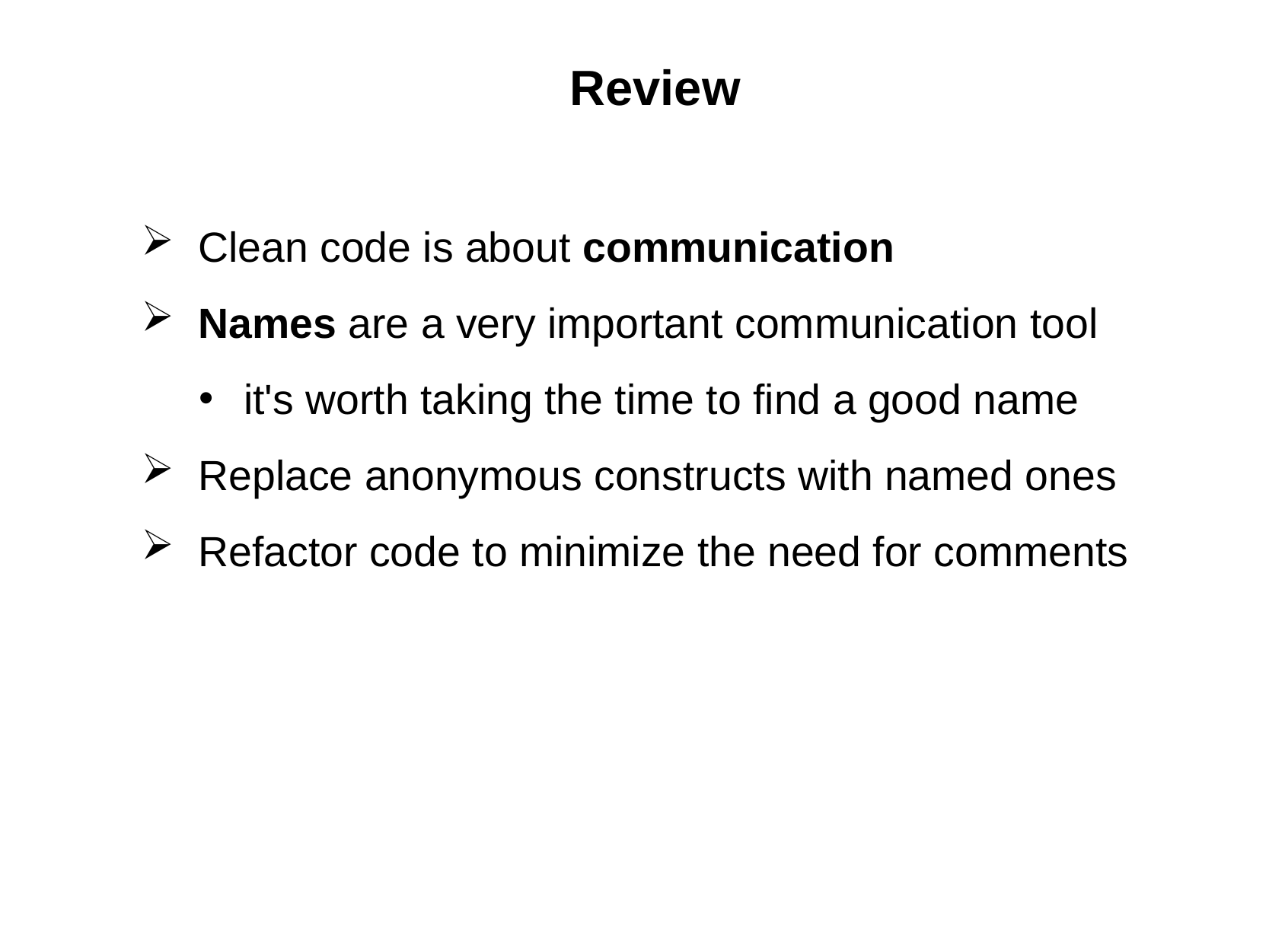

Review
Clean code is about communication
Names are a very important communication tool
it's worth taking the time to find a good name
Replace anonymous constructs with named ones
Refactor code to minimize the need for comments